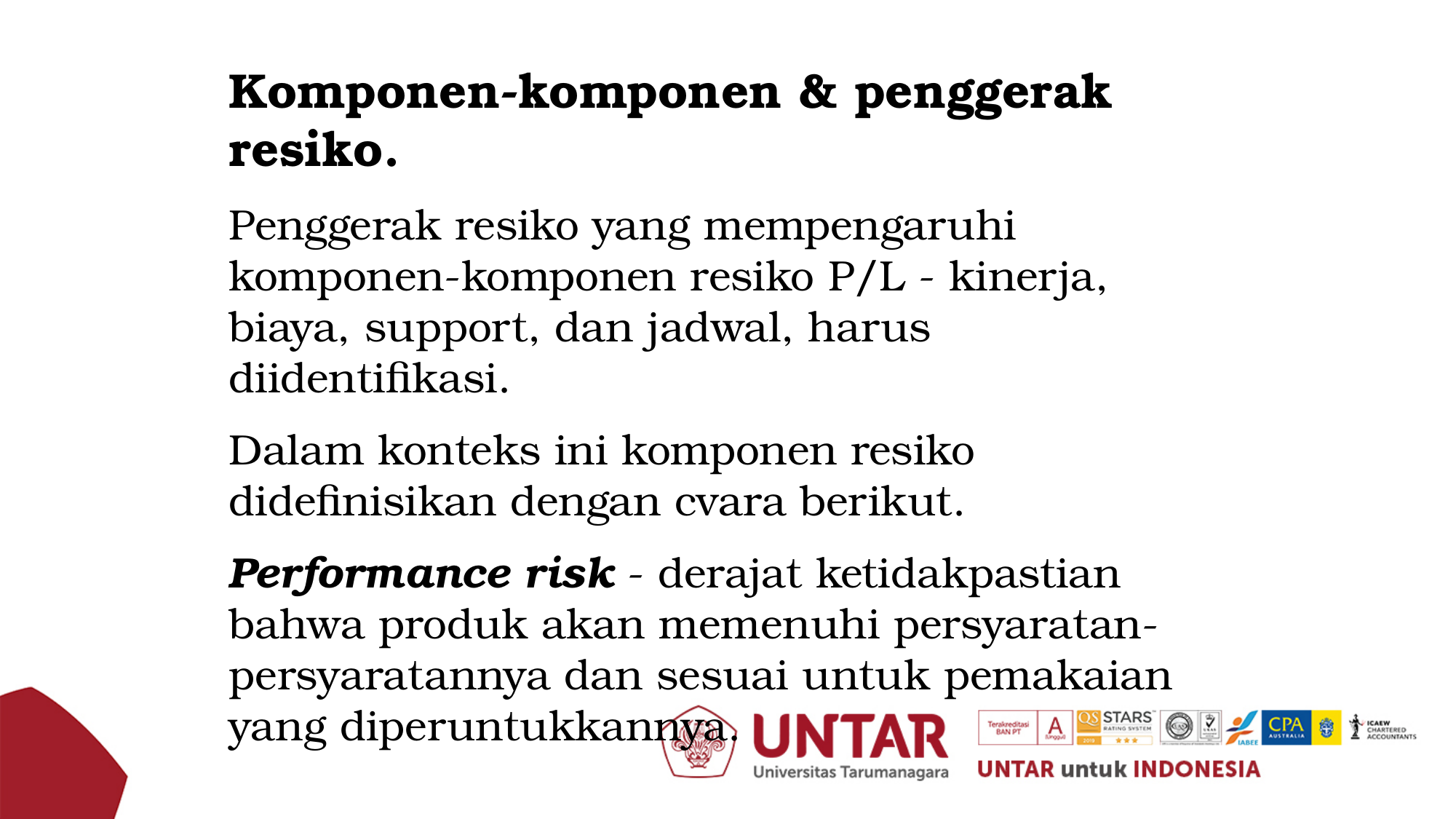

Komponen-komponen & penggerak resiko.
Penggerak resiko yang mempengaruhi komponen-komponen resiko P/L - kinerja, biaya, support, dan jadwal, harus diidentifikasi.
Dalam konteks ini komponen resiko didefinisikan dengan cvara berikut.
Performance risk - derajat ketidakpastian bahwa produk akan memenuhi persyaratan-persyaratannya dan sesuai untuk pemakaian yang diperuntukkannya.